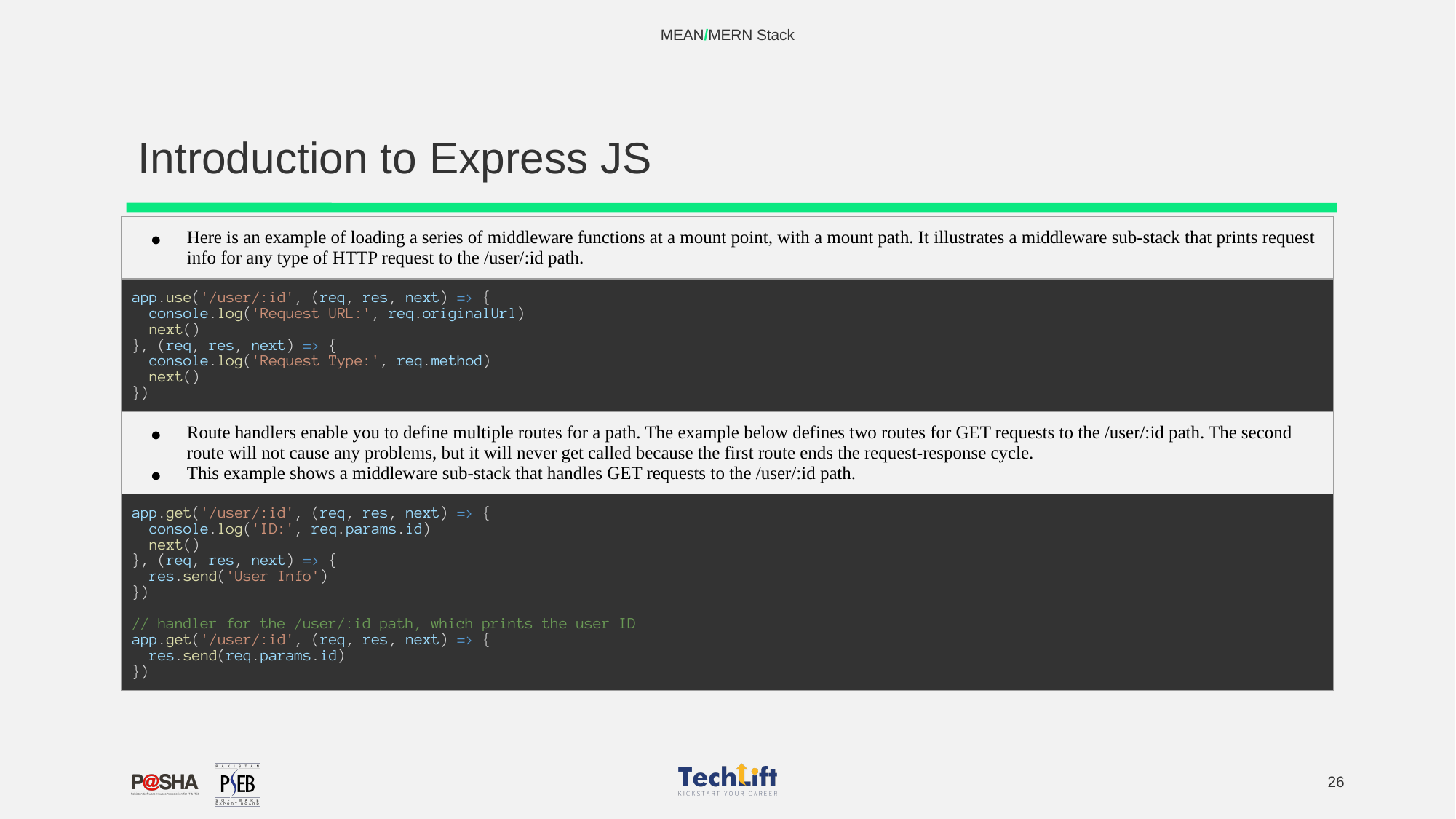

MEAN/MERN Stack
# Introduction to Express JS
| Here is an example of loading a series of middleware functions at a mount point, with a mount path. It illustrates a middleware sub-stack that prints request info for any type of HTTP request to the /user/:id path. |  |
| --- | --- |
| app.use('/user/:id', (req, res, next) => {   console.log('Request URL:', req.originalUrl)   next() }, (req, res, next) => {   console.log('Request Type:', req.method)   next() }) |  |
| Route handlers enable you to define multiple routes for a path. The example below defines two routes for GET requests to the /user/:id path. The second route will not cause any problems, but it will never get called because the first route ends the request-response cycle. This example shows a middleware sub-stack that handles GET requests to the /user/:id path. |  |
| app.get('/user/:id', (req, res, next) => {   console.log('ID:', req.params.id)   next() }, (req, res, next) => {   res.send('User Info') }) // handler for the /user/:id path, which prints the user ID app.get('/user/:id', (req, res, next) => {   res.send(req.params.id) }) |  |
26